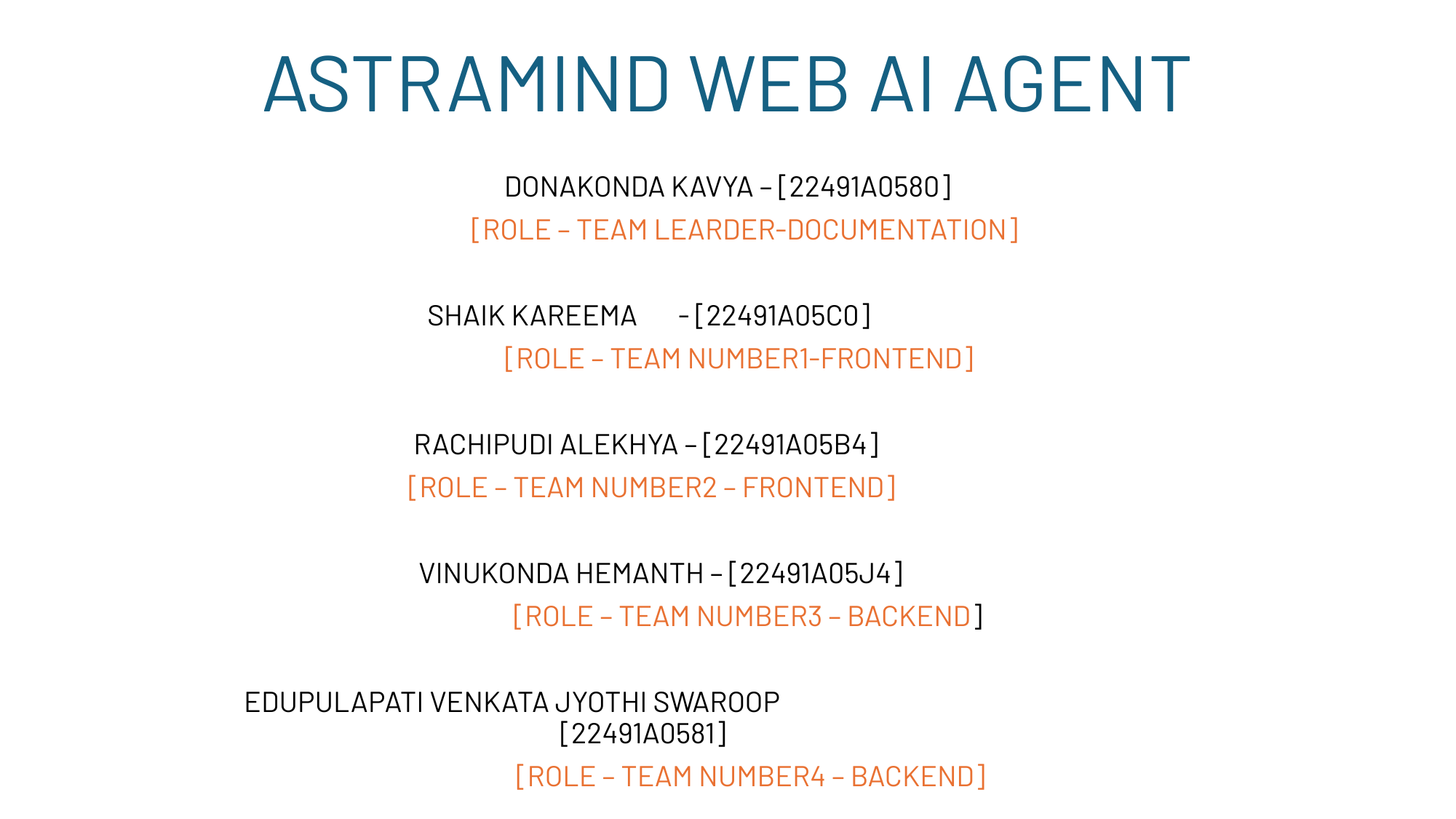

# ASTRAMIND WEB AI AGENT
  DONAKONDA KAVYA – [22491A0580]
       [ROLE – TEAM LEARDER-DOCUMENTATION]

   SHAIK KAREEMA       - [22491A05C0]
      [ROLE – TEAM NUMBER1-FRONTEND]

RACHIPUDI ALEKHYA – [22491A05B4]
         [ROLE – TEAM NUMBER2 – FRONTEND]

      VINUKONDA HEMANTH – [22491A05J4]
       [ROLE – TEAM NUMBER3 – BACKEND]

   EDUPULAPATI VENKATA JYOTHI SWAROOP                                                                              [22491A0581]
        [ROLE – TEAM NUMBER4 – BACKEND]